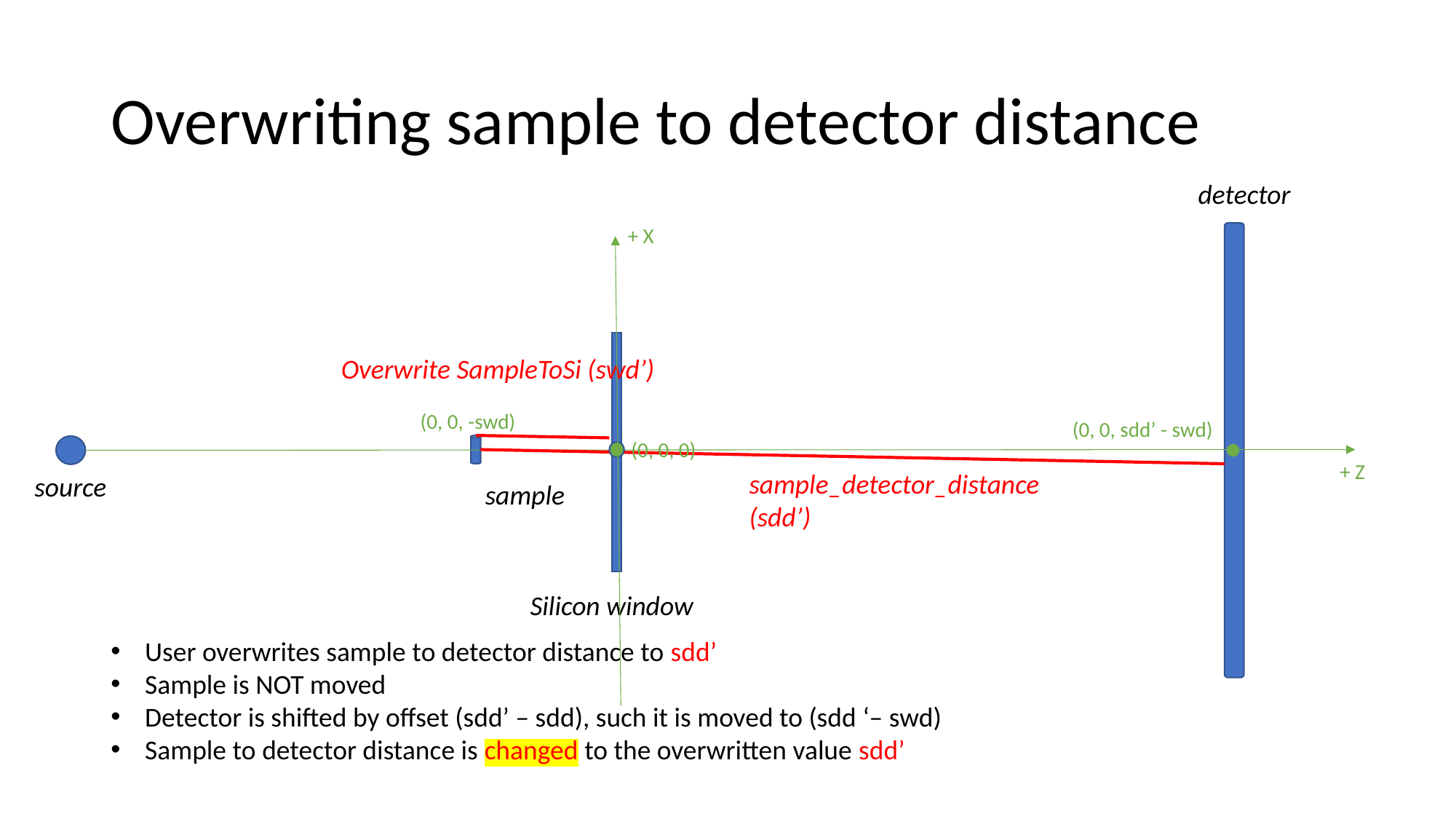

# Overwriting sample to detector distance
detector
+ X

Overwrite SampleToSi (swd’)
(0, 0, -swd)
(0, 0, sdd’ - swd)
(0, 0, 0)

+ Z
sample_detector_distance
(sdd’)
source
sample
Silicon window
User overwrites sample to detector distance to sdd’
Sample is NOT moved
Detector is shifted by offset (sdd’ – sdd), such it is moved to (sdd ‘– swd)
Sample to detector distance is changed to the overwritten value sdd’